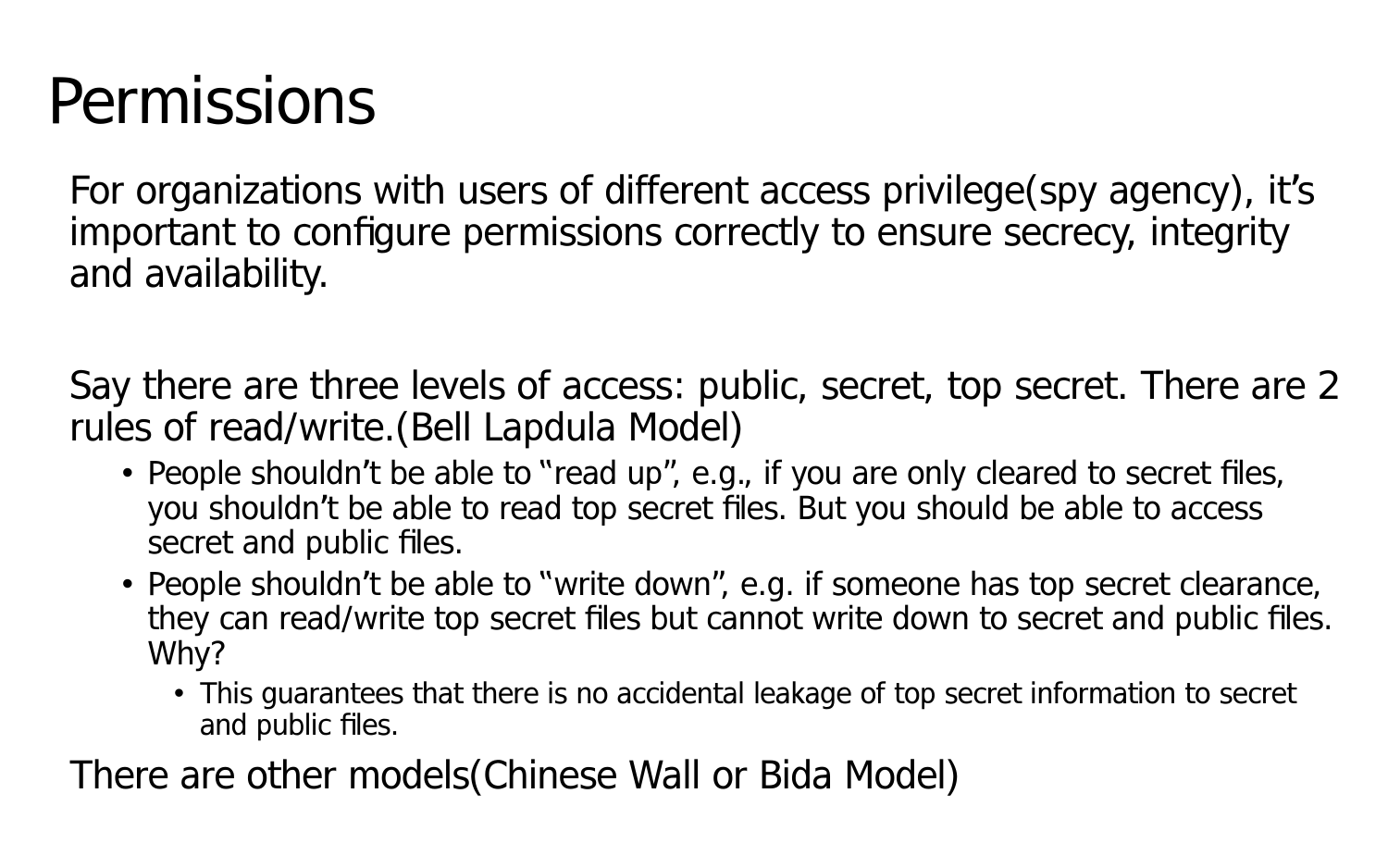

# Permissions
For organizations with users of different access privilege(spy agency), it’s important to configure permissions correctly to ensure secrecy, integrity and availability.

Say there are three levels of access: public, secret, top secret. There are 2 rules of read/write.(Bell Lapdula Model)
People shouldn’t be able to “read up”, e.g., if you are only cleared to secret files, you shouldn’t be able to read top secret files. But you should be able to access secret and public files.
People shouldn’t be able to “write down”, e.g. if someone has top secret clearance, they can read/write top secret files but cannot write down to secret and public files. Why?
This guarantees that there is no accidental leakage of top secret information to secret and public files.
There are other models(Chinese Wall or Bida Model)